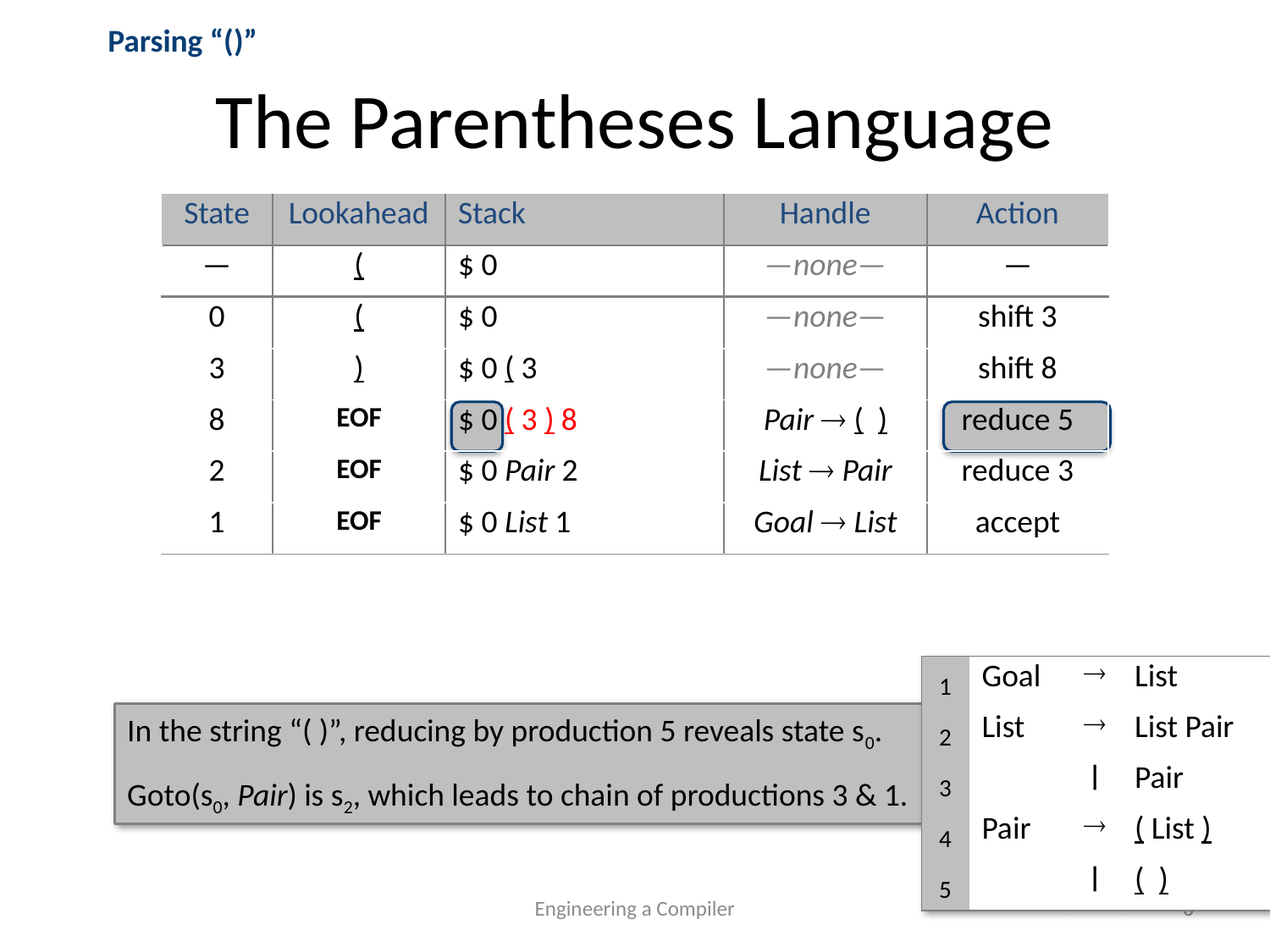

Parsing “()”
# The Parentheses Language
| State | Lookahead | Stack | Handle | Action |
| --- | --- | --- | --- | --- |
| — | ( | $ 0 | —none— | — |
| 0 | ( | $ 0 | —none— | shift 3 |
| 3 | ) | $ 0 ( 3 | —none— | shift 8 |
| 8 | EOF | $ 0 ( 3 ) 8 | Pair → ( ) | reduce 5 |
| 2 | EOF | $ 0 Pair 2 | List → Pair | reduce 3 |
| 1 | EOF | $ 0 List 1 | Goal → List | accept |

| 1 | Goal | → | List |
| --- | --- | --- | --- |
| 2 | List | → | List Pair |
| 3 |  | | | Pair |
| 4 | Pair | → | ( List ) |
| 5 |  | | | ( ) |
In the string “( )”, reducing by production 5 reveals state s0.
Goto(s0, Pair) is s2, which leads to chain of productions 3 & 1.
Engineering a Compiler
6